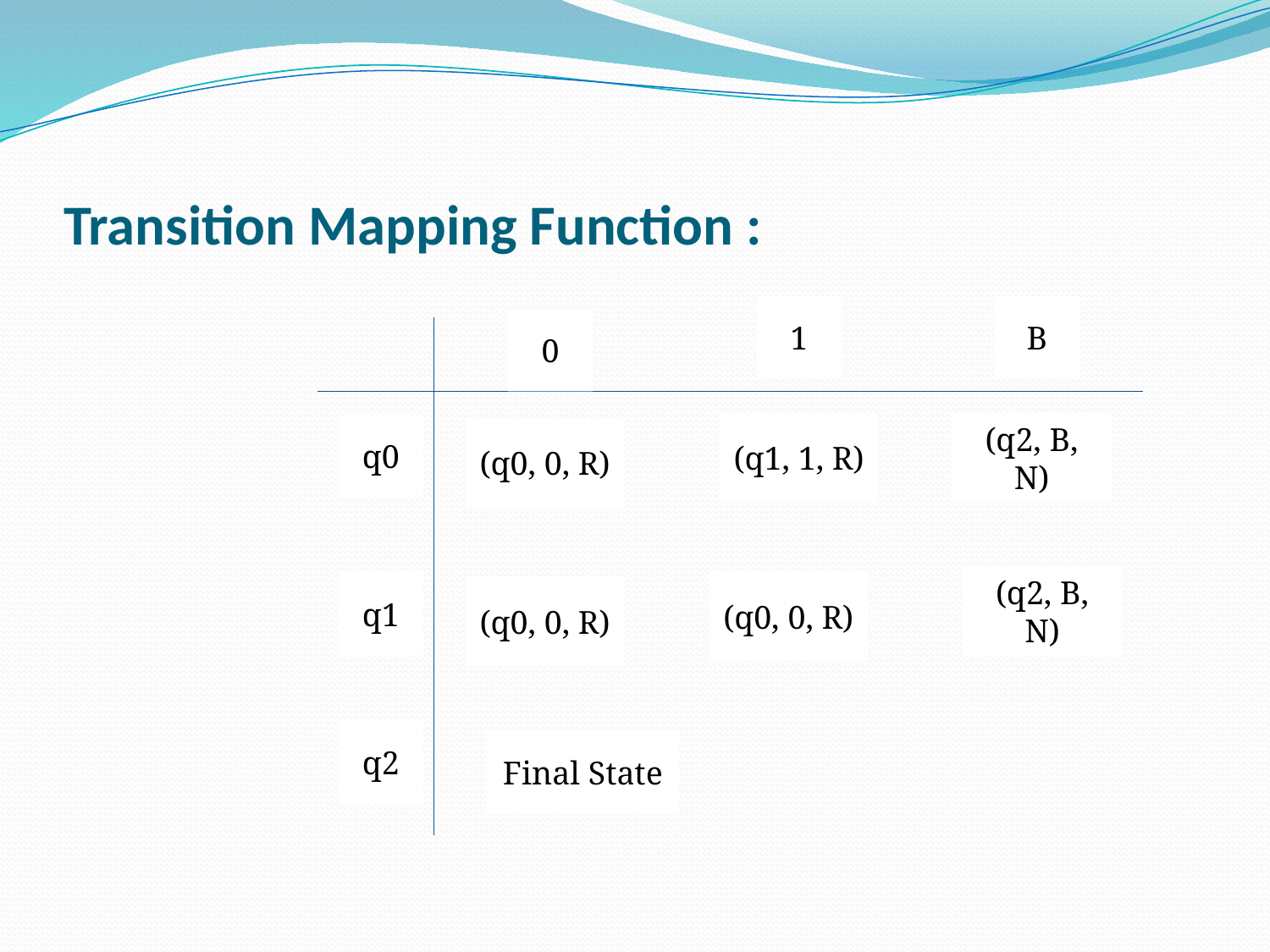

# Transition Mapping Function :

1
B
0
(q1, 1, R)
(q2, B, N)
q0
(q0, 0, R)
(q2, B, N)
q1
(q0, 0, R)
(q0, 0, R)
q2
Final State